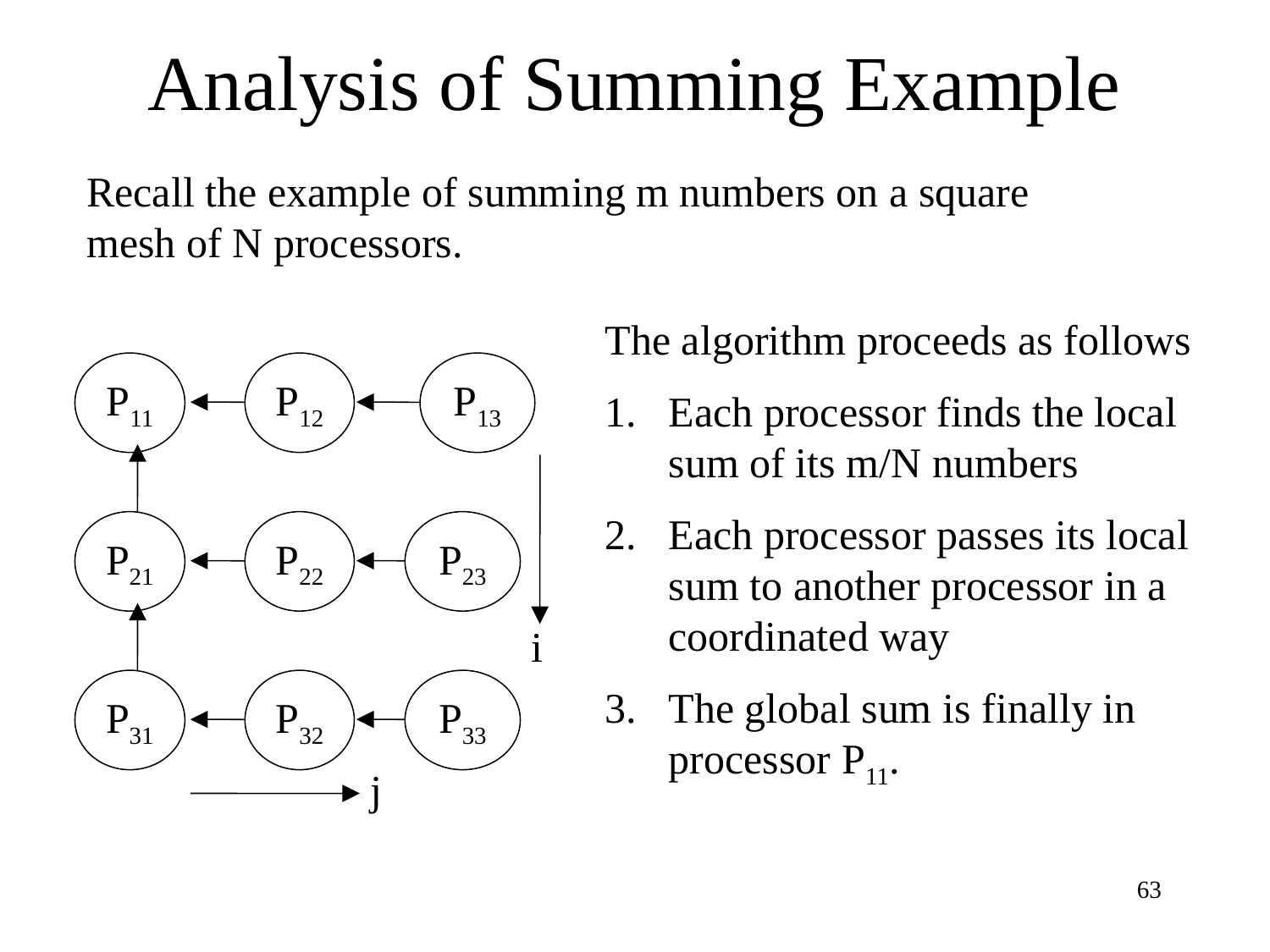

# Analysis of Summing Example
Recall the example of summing m numbers on a square mesh of N processors.
The algorithm proceeds as follows
Each processor finds the local sum of its m/N numbers
Each processor passes its local sum to another processor in a coordinated way
The global sum is finally in processor P11.
P11
P12
P13

P21
P22
P23

i
P31
P32
P33
j

63